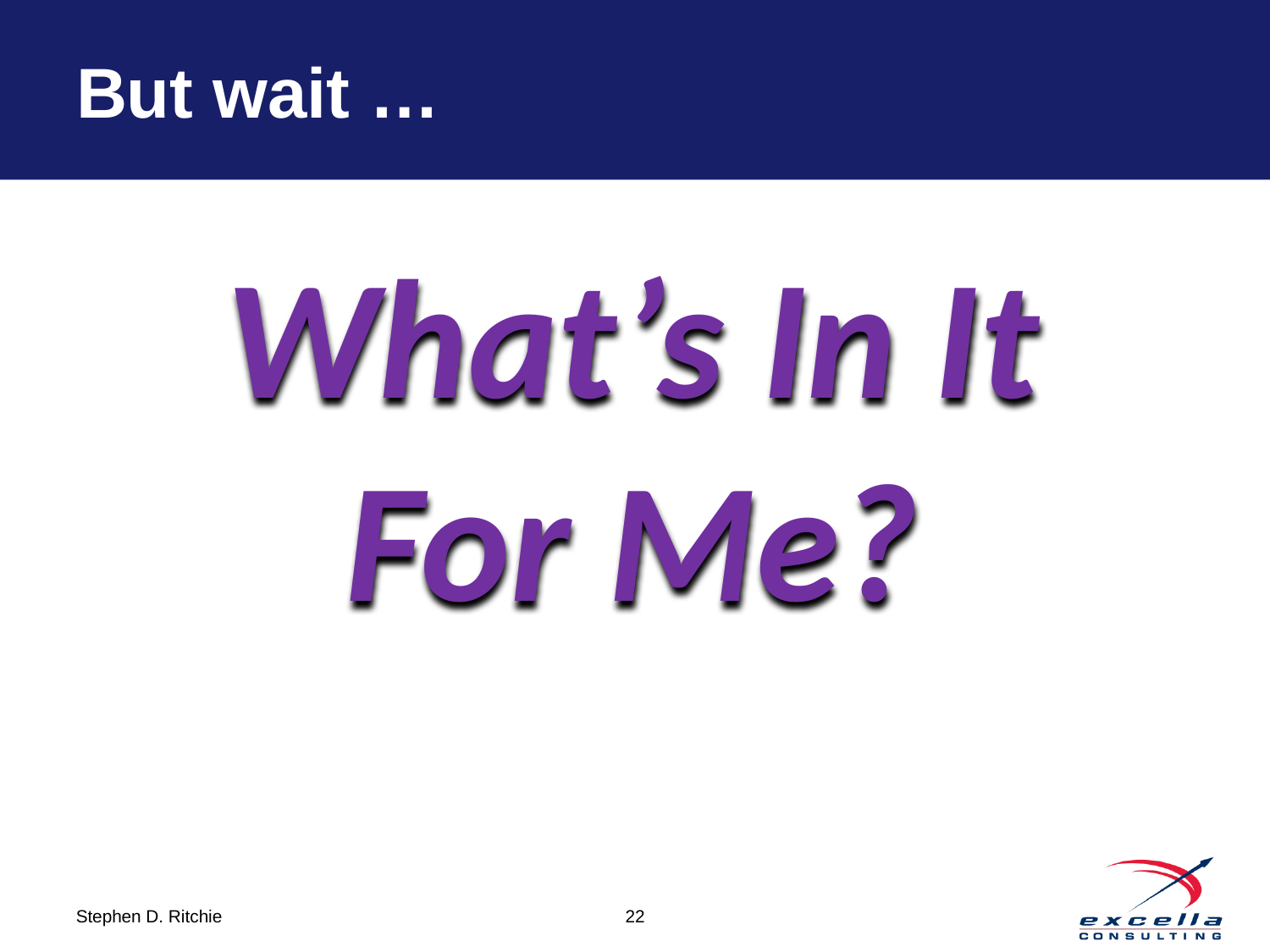

# But wait …
What’s In It For Me?
22